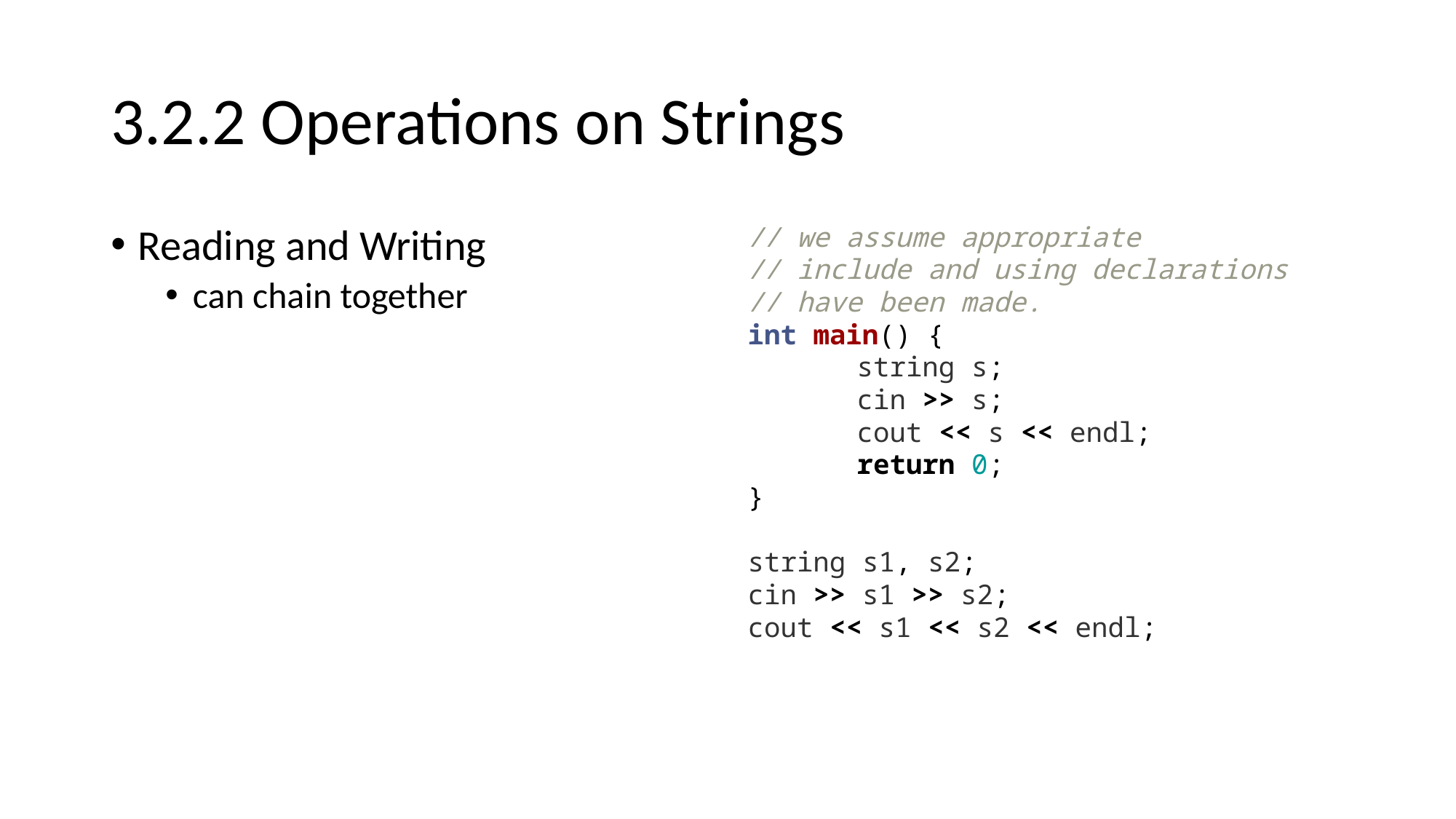

# 3.2.2 Operations on Strings
Reading and Writing
can chain together
// we assume appropriate
// include and using declarations
// have been made.
int main() {
	string s;
	cin >> s;
	cout << s << endl;
	return 0;
}

string s1, s2;
cin >> s1 >> s2;
cout << s1 << s2 << endl;